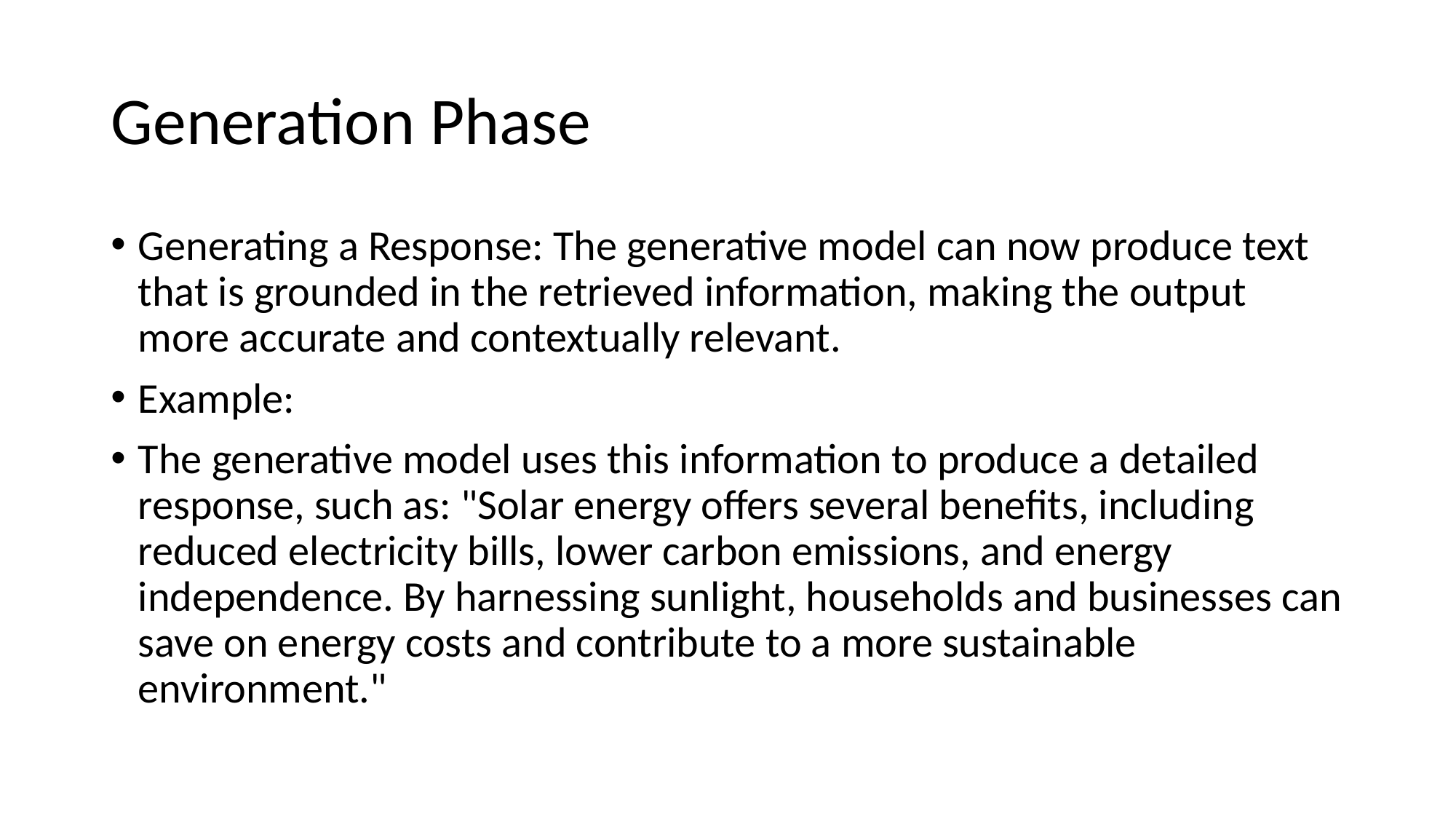

# Generation Phase
Generating a Response: The generative model can now produce text that is grounded in the retrieved information, making the output more accurate and contextually relevant.
Example:
The generative model uses this information to produce a detailed response, such as: "Solar energy offers several benefits, including reduced electricity bills, lower carbon emissions, and energy independence. By harnessing sunlight, households and businesses can save on energy costs and contribute to a more sustainable environment."